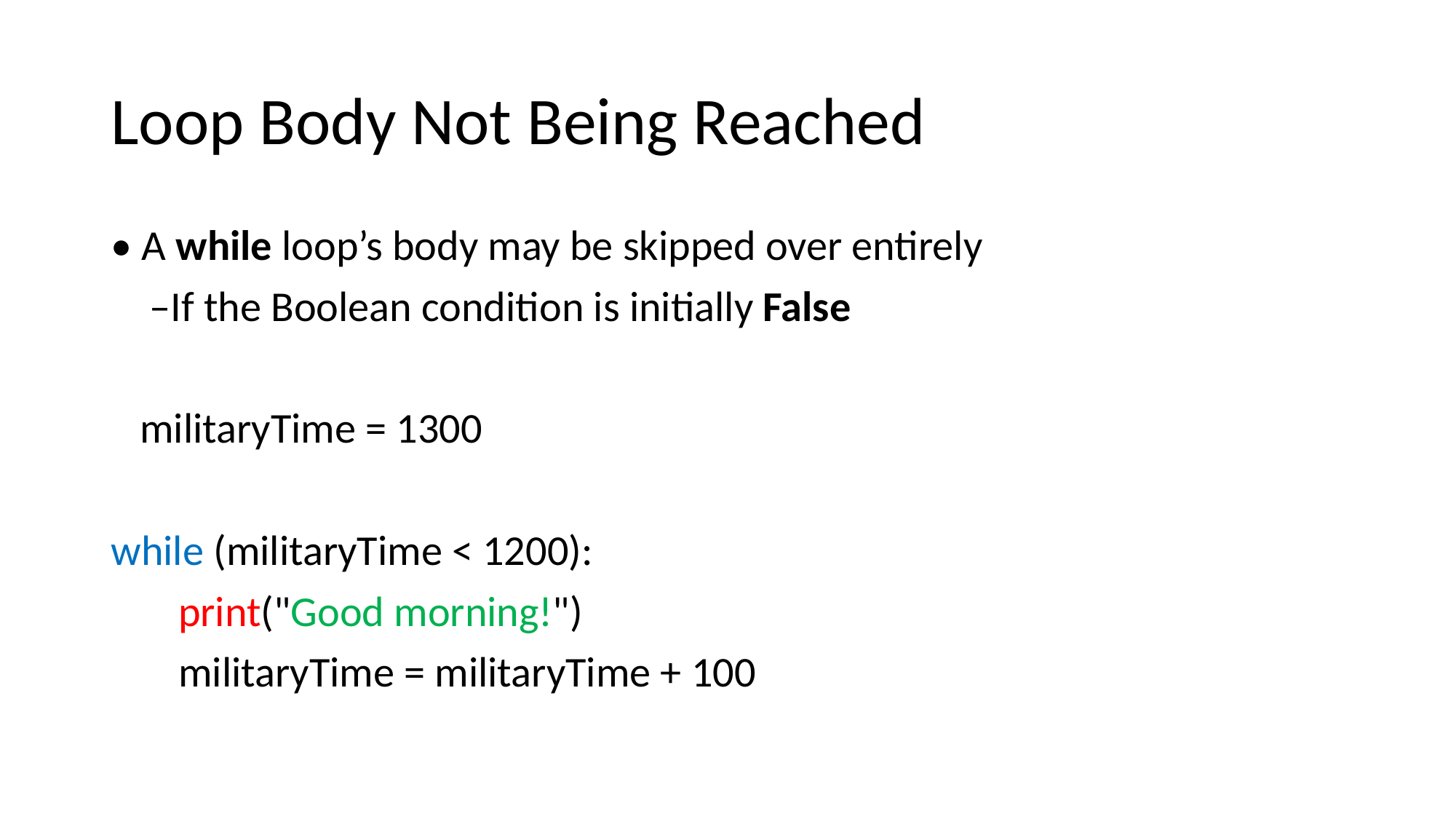

# Loop Body Not Being Reached
• A while loop’s body may be skipped over entirely
    –If the Boolean condition is initially False

   militaryTime = 1300

while (militaryTime < 1200):
       print("Good morning!")
       militaryTime = militaryTime + 100